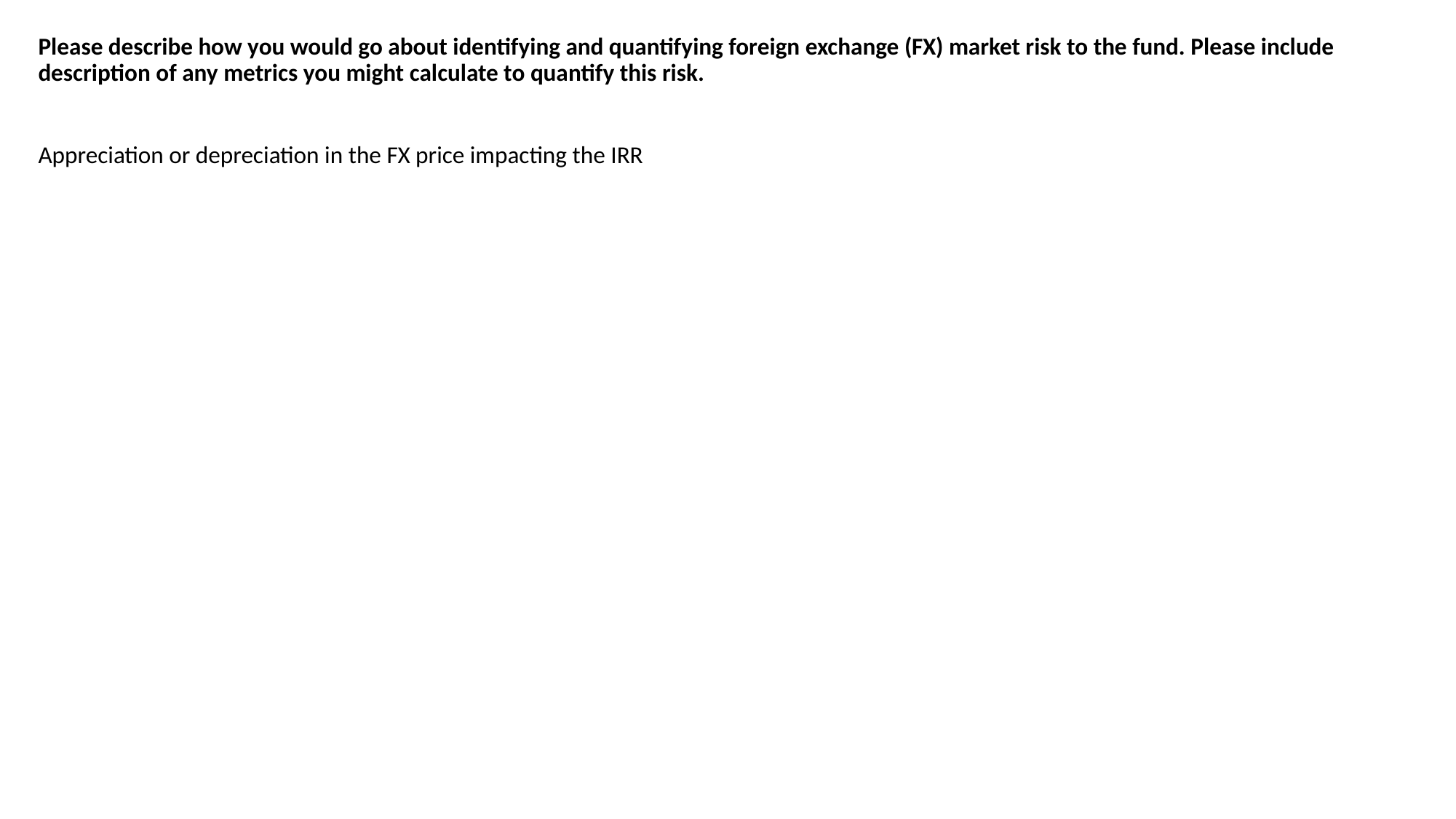

Please describe how you would go about identifying and quantifying foreign exchange (FX) market risk to the fund. Please include description of any metrics you might calculate to quantify this risk.

Appreciation or depreciation in the FX price impacting the IRR